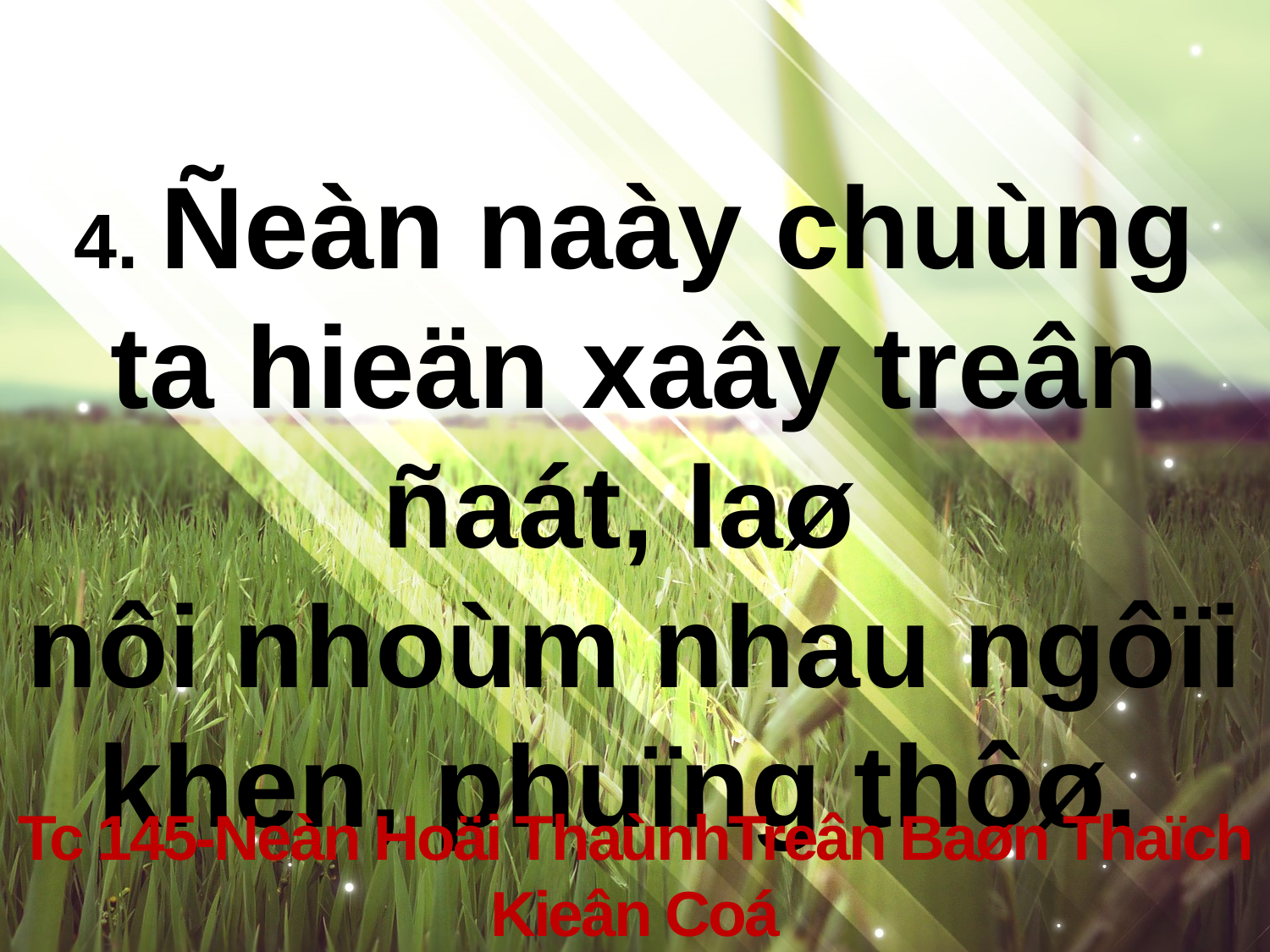

4. Ñeàn naày chuùng ta hieän xaây treân ñaát, laø
nôi nhoùm nhau ngôïi khen, phuïng thôø.
Tc 145-Neàn Hoäi ThaùnhTreân Baøn Thaïch Kieân Coá